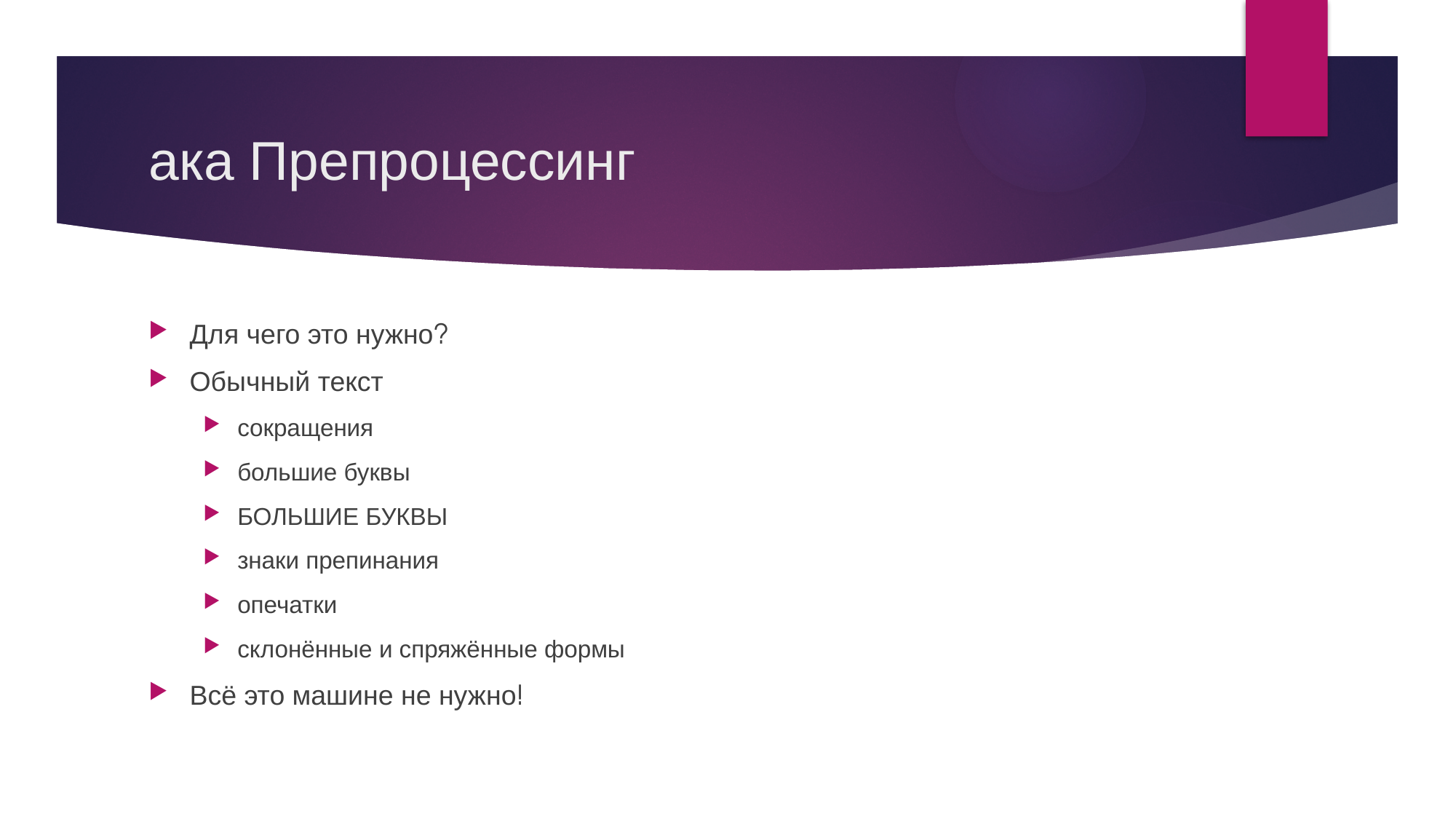

# ака Препроцессинг
Для чего это нужно?
Обычный текст
сокращения
большие буквы
БОЛЬШИЕ БУКВЫ
знаки препинания
опечатки
склонённые и спряжённые формы
Всё это машине не нужно!